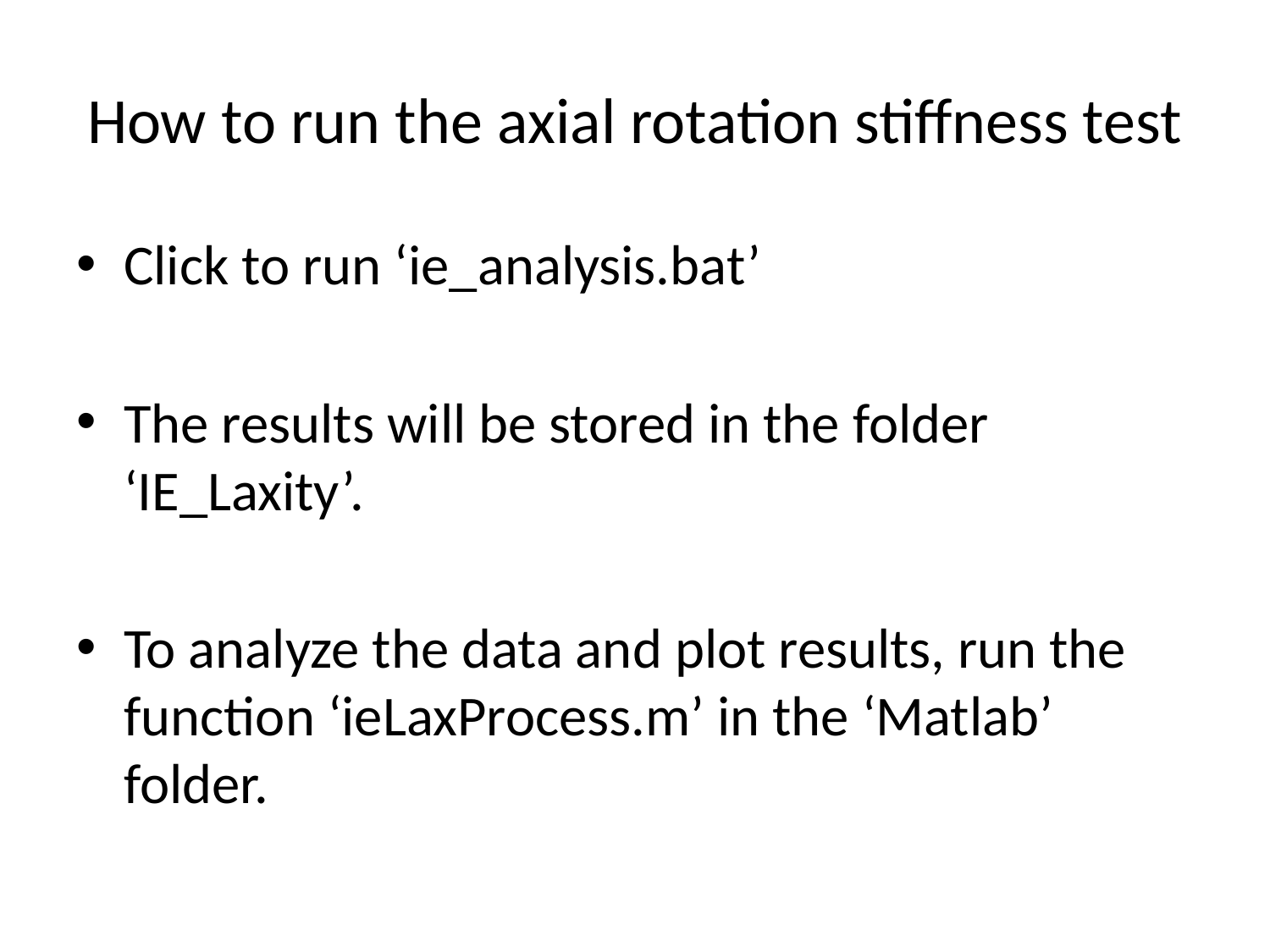

# How to run the axial rotation stiffness test
Click to run ‘ie_analysis.bat’

The results will be stored in the folder ‘IE_Laxity’.

To analyze the data and plot results, run the function ‘ieLaxProcess.m’ in the ‘Matlab’ folder.